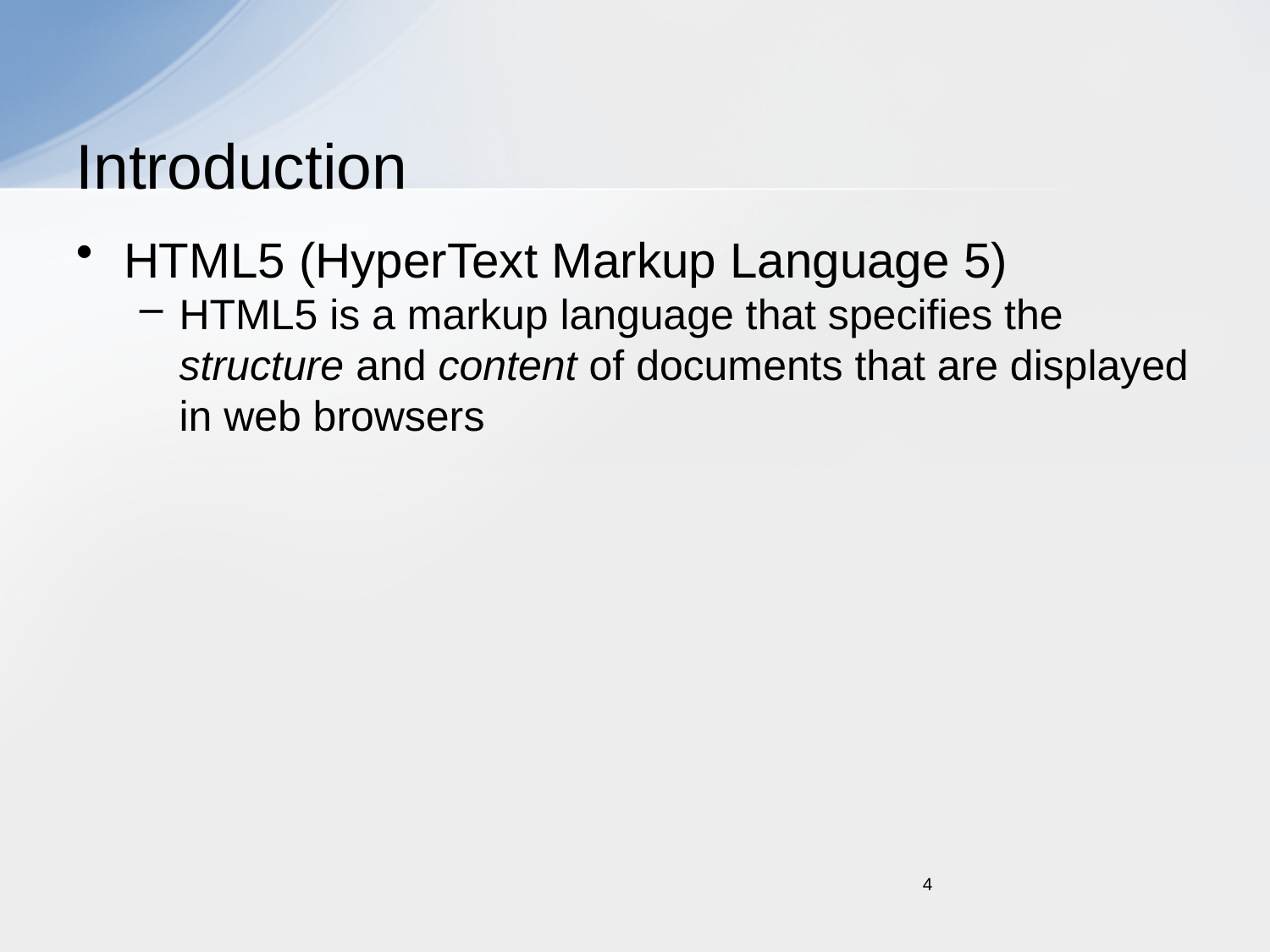

# Introduction
HTML5 (HyperText Markup Language 5)
HTML5 is a markup language that specifies the structure and content of documents that are displayed in web browsers

4